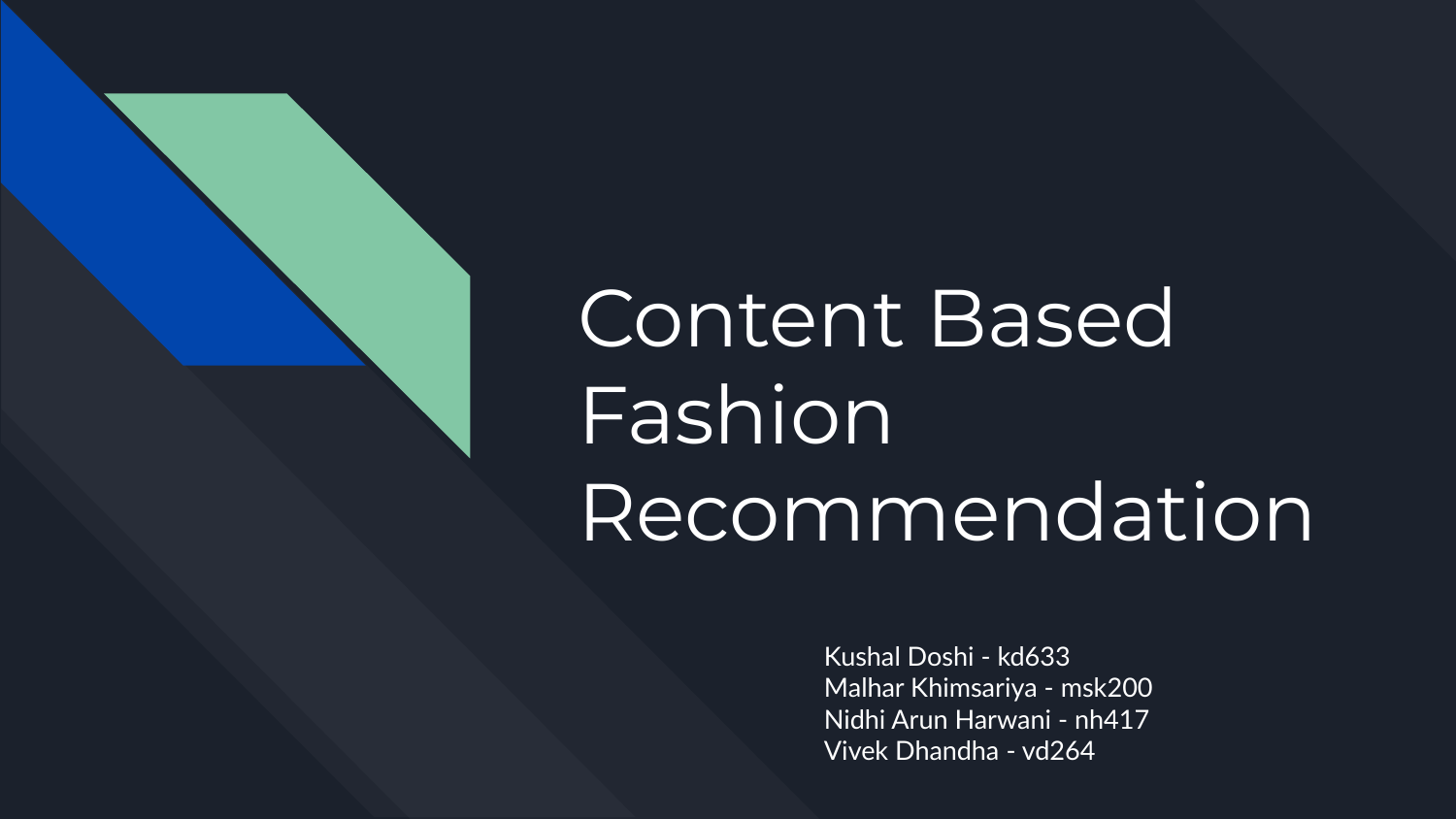

# Content Based Fashion Recommendation
Kushal Doshi - kd633
Malhar Khimsariya - msk200
Nidhi Arun Harwani - nh417
Vivek Dhandha - vd264